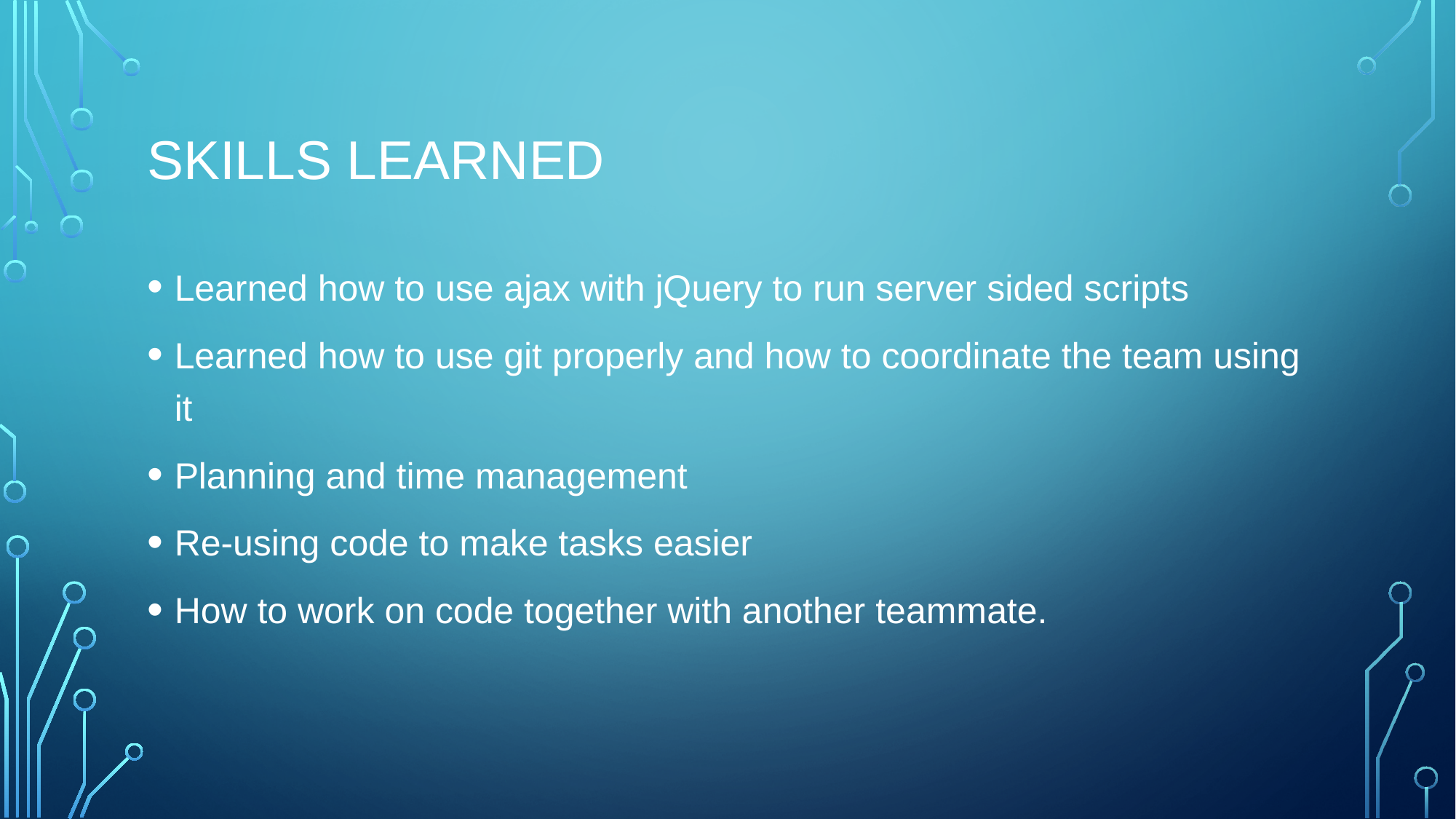

# Skills Learned
Learned how to use ajax with jQuery to run server sided scripts
Learned how to use git properly and how to coordinate the team using it
Planning and time management
Re-using code to make tasks easier
How to work on code together with another teammate.